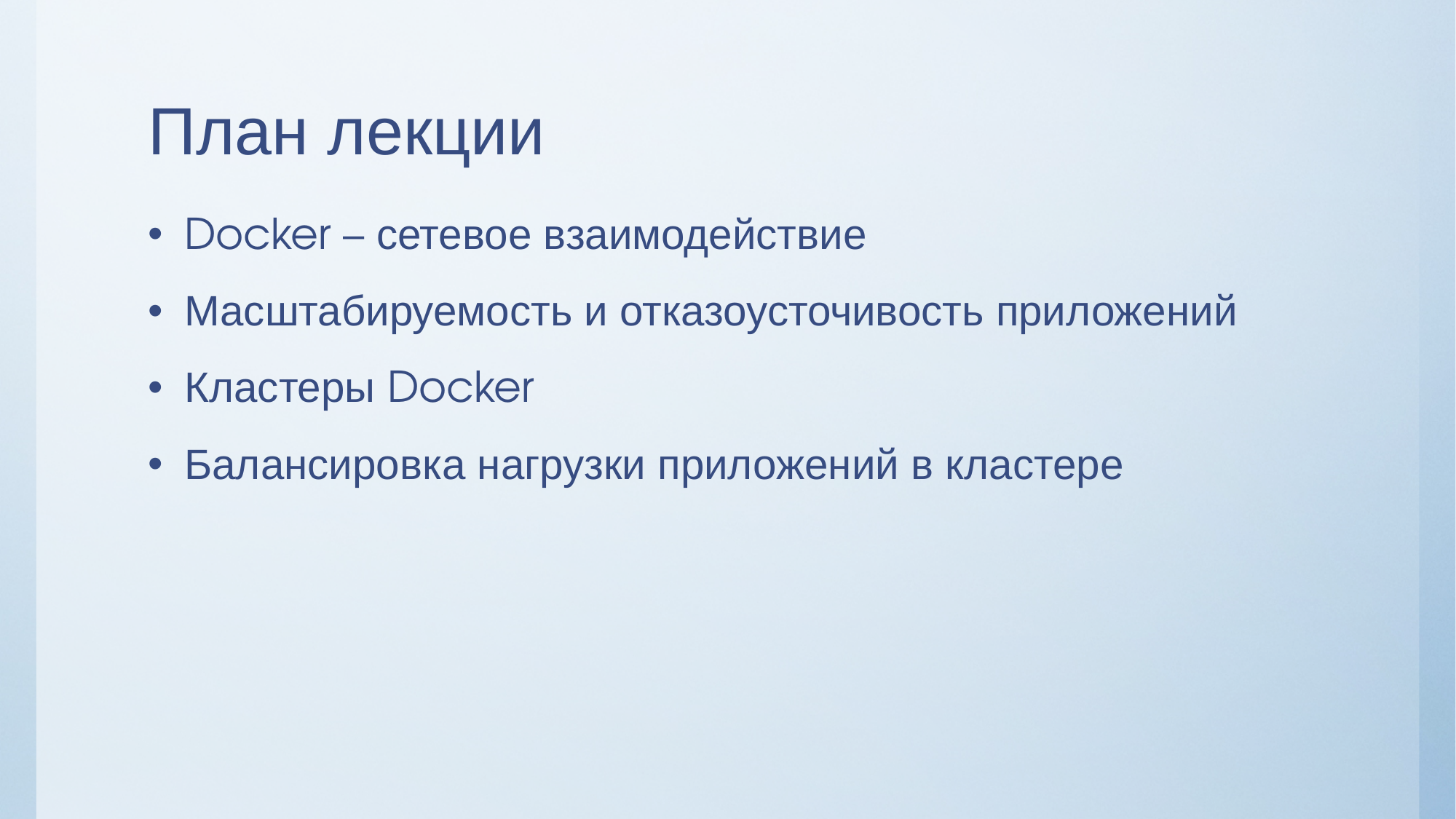

# План лекции
Docker – сетевое взаимодействие
Масштабируемость и отказоусточивость приложений
Кластеры Docker
Балансировка нагрузки приложений в кластере